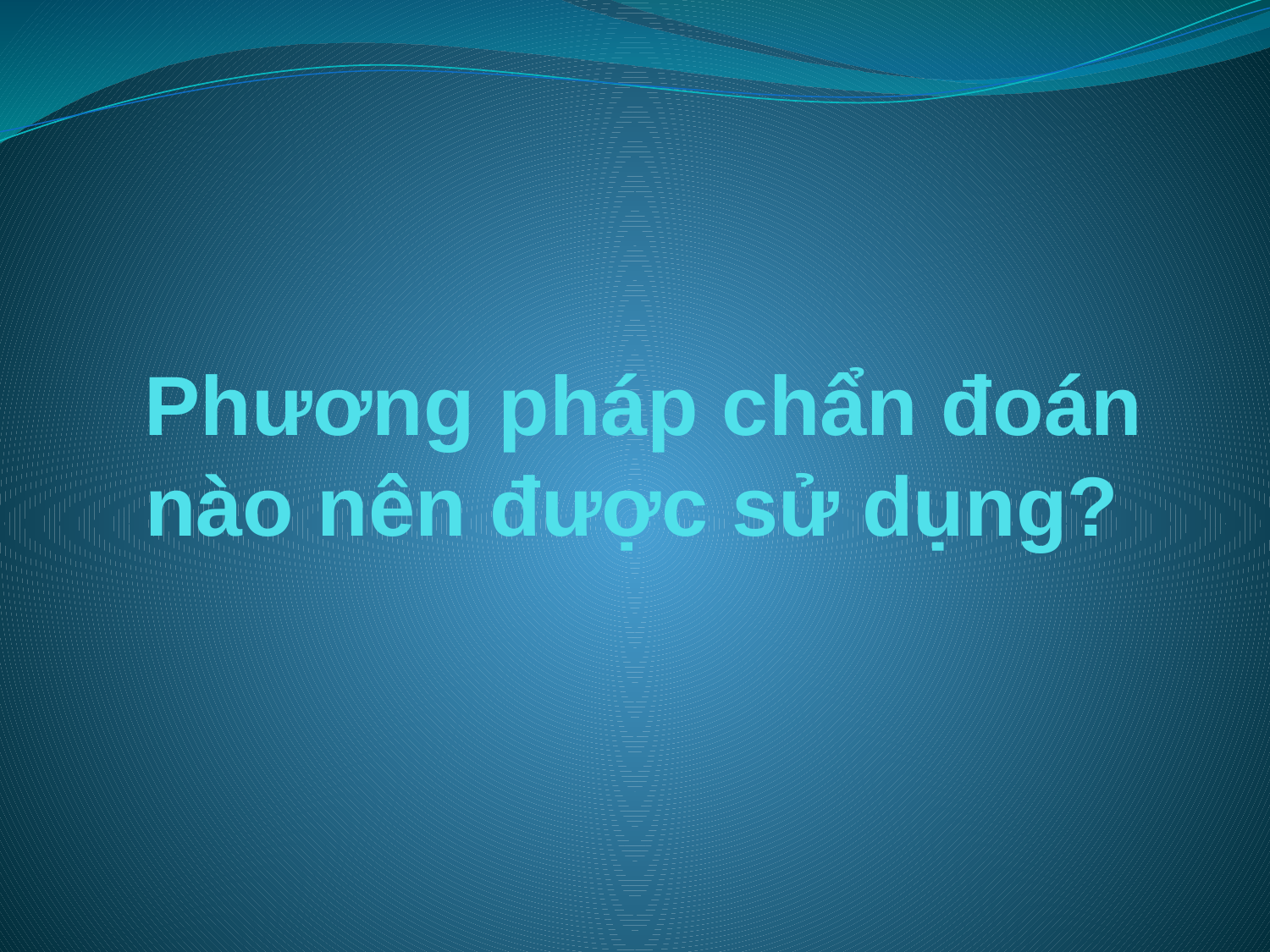

# Phương pháp chẩn đoán nào nên được sử dụng?